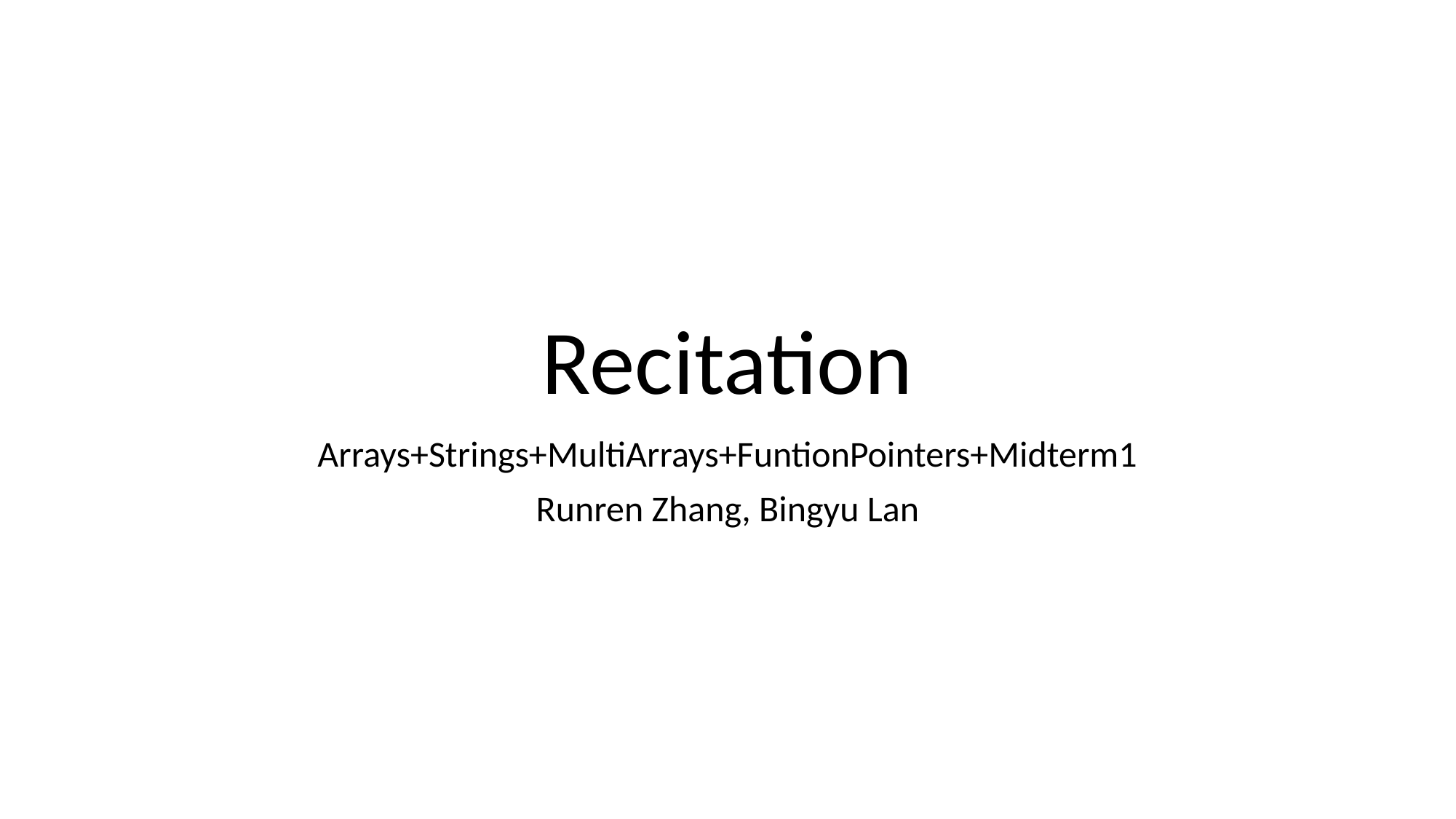

# Recitation
Arrays+Strings+MultiArrays+FuntionPointers+Midterm1
Runren Zhang, Bingyu Lan